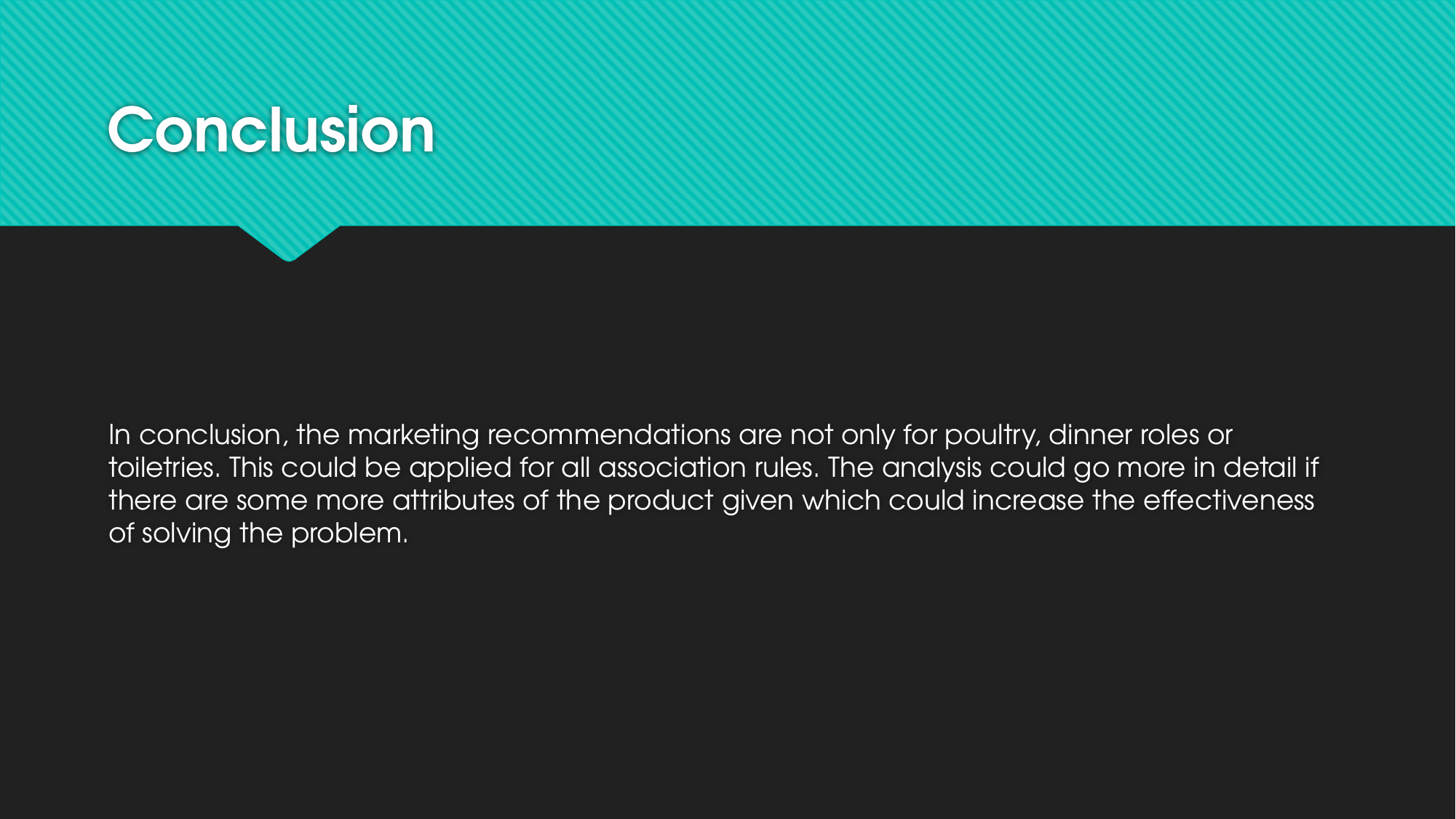

# Conclusion
In conclusion, the marketing recommendations are not only for poultry, dinner roles or toiletries. This could be applied for all association rules. The analysis could go more in detail if there are some more attributes of the product given which could increase the effectiveness of solving the problem.